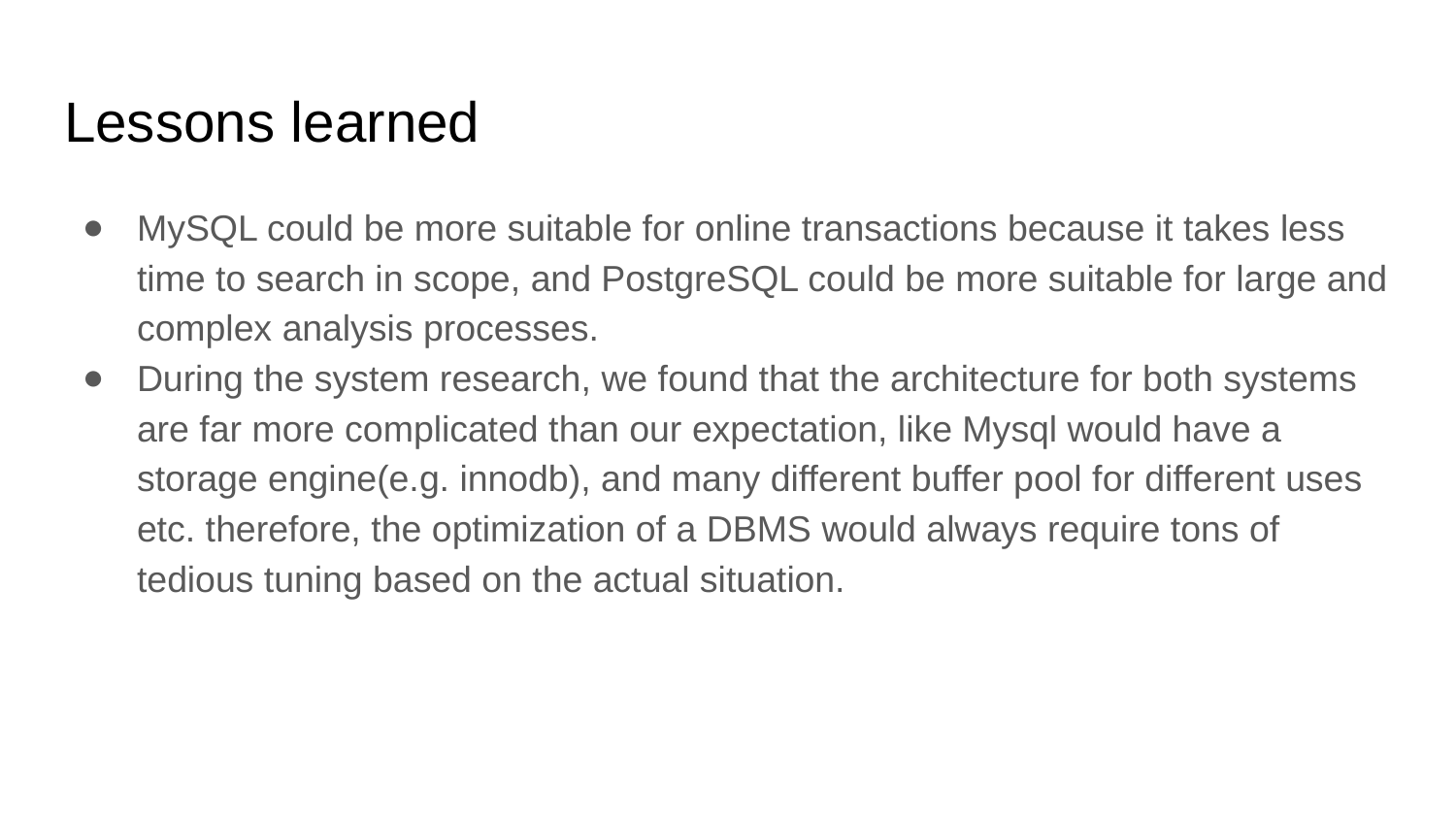

# Lessons learned
MySQL could be more suitable for online transactions because it takes less time to search in scope, and PostgreSQL could be more suitable for large and complex analysis processes.
During the system research, we found that the architecture for both systems are far more complicated than our expectation, like Mysql would have a storage engine(e.g. innodb), and many different buffer pool for different uses etc. therefore, the optimization of a DBMS would always require tons of tedious tuning based on the actual situation.